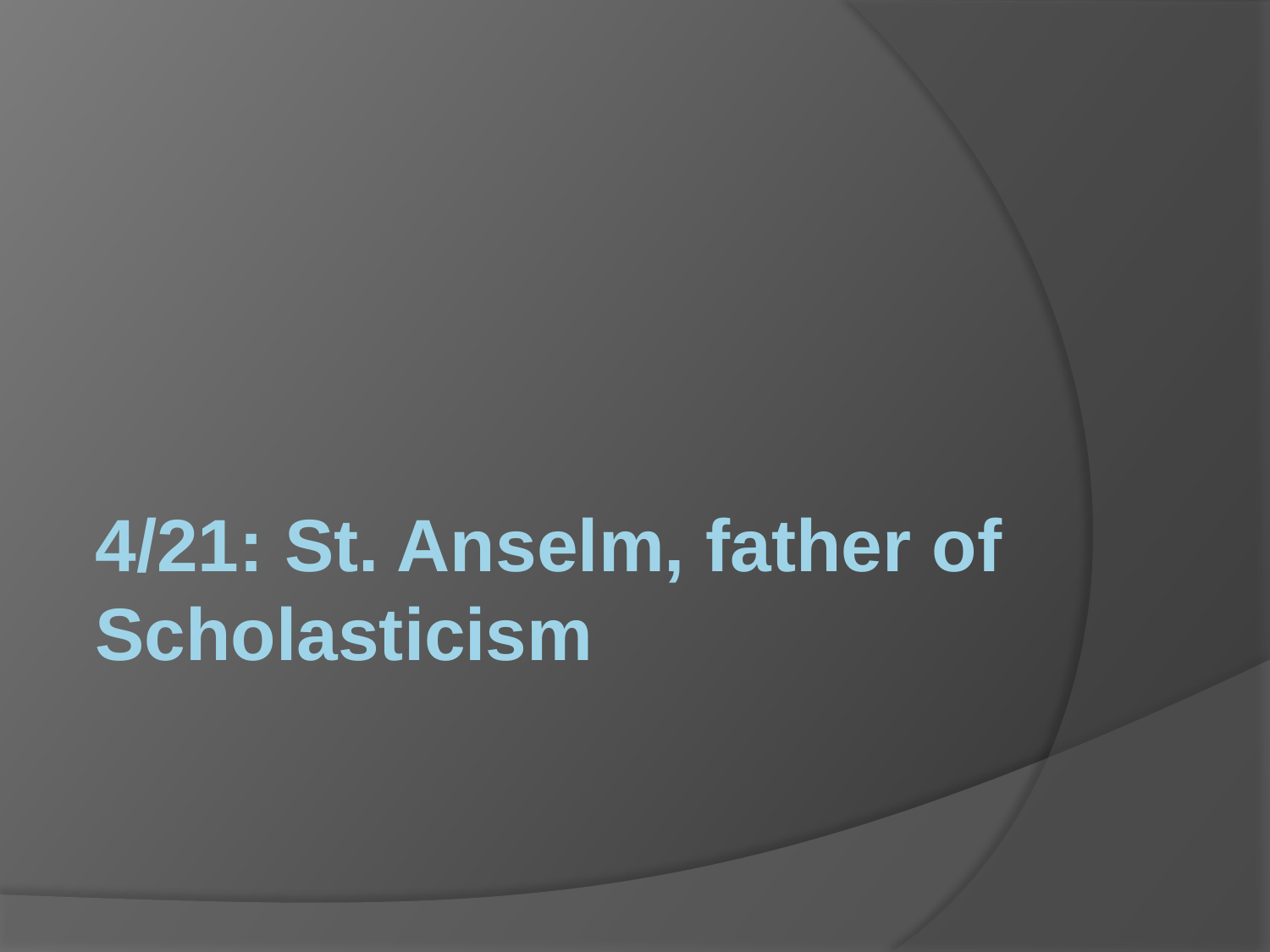

# 4/21: St. Anselm, father of Scholasticism